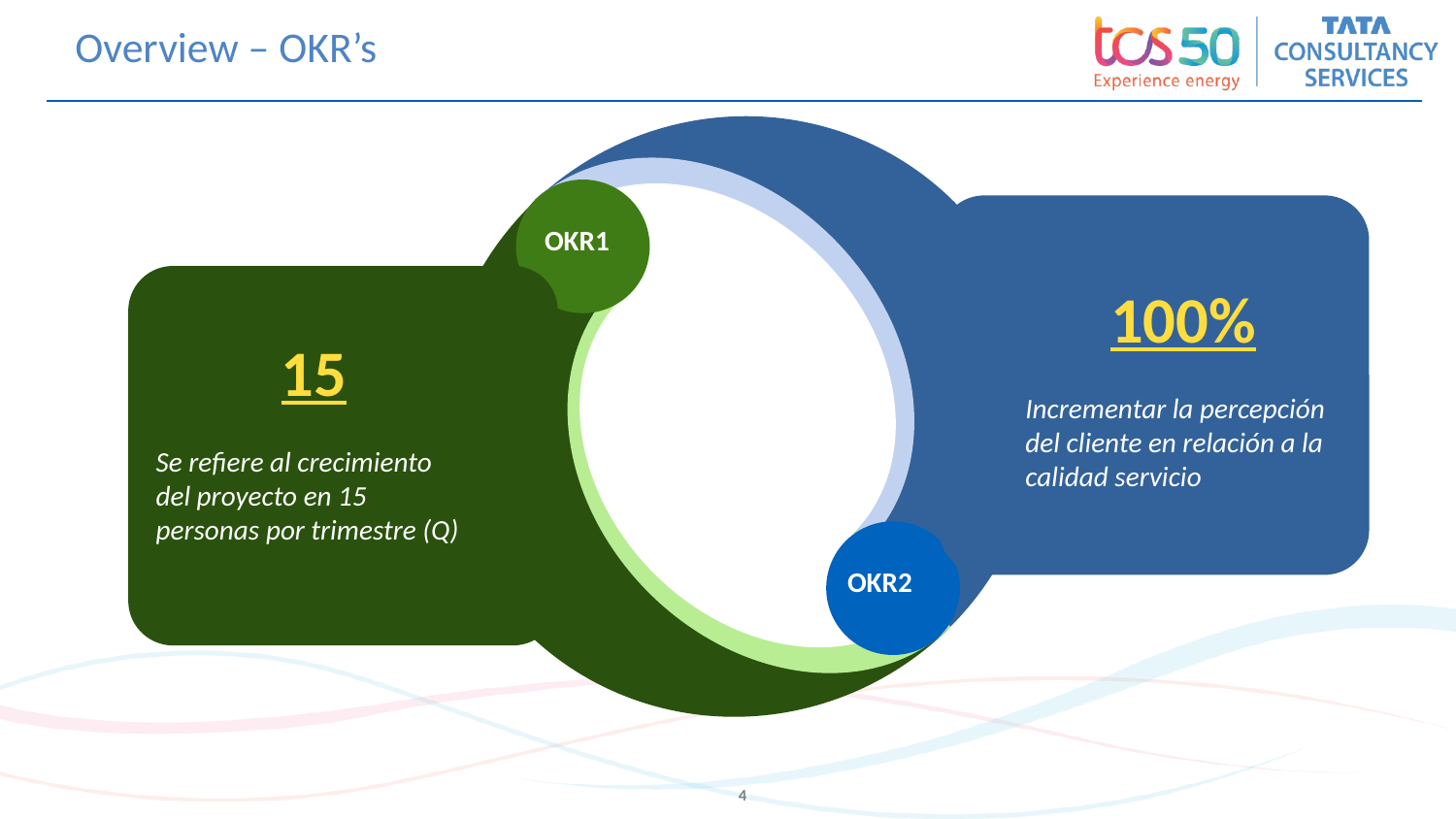

# Overview – OKR’s

100%

Incrementar la percepción del cliente en relación a la calidad servicio
OKR1
15

Se refiere al crecimiento del proyecto en 15 personas por trimestre (Q)

OKR2